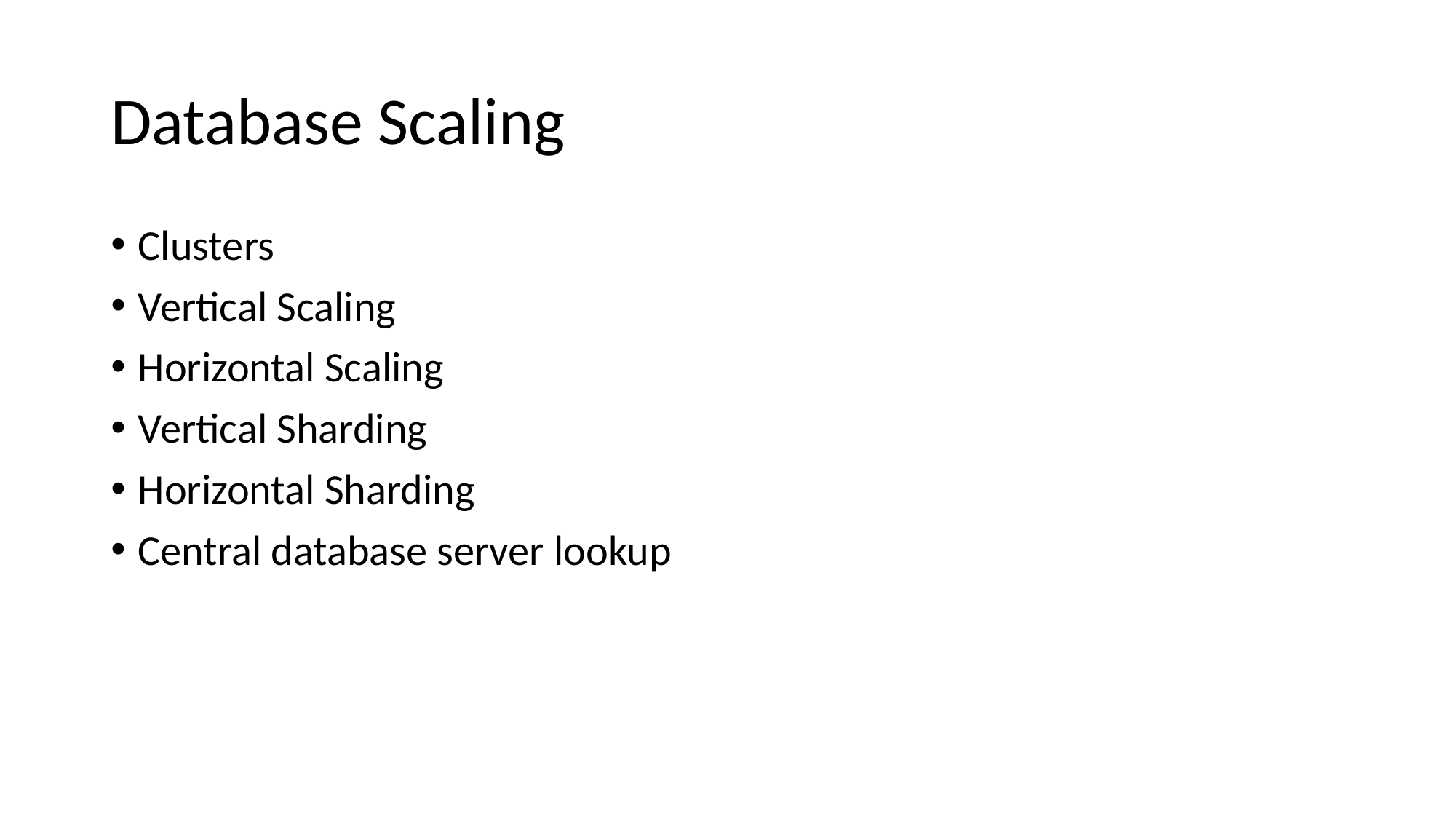

# Database Scaling
Clusters
Vertical Scaling
Horizontal Scaling
Vertical Sharding
Horizontal Sharding
Central database server lookup